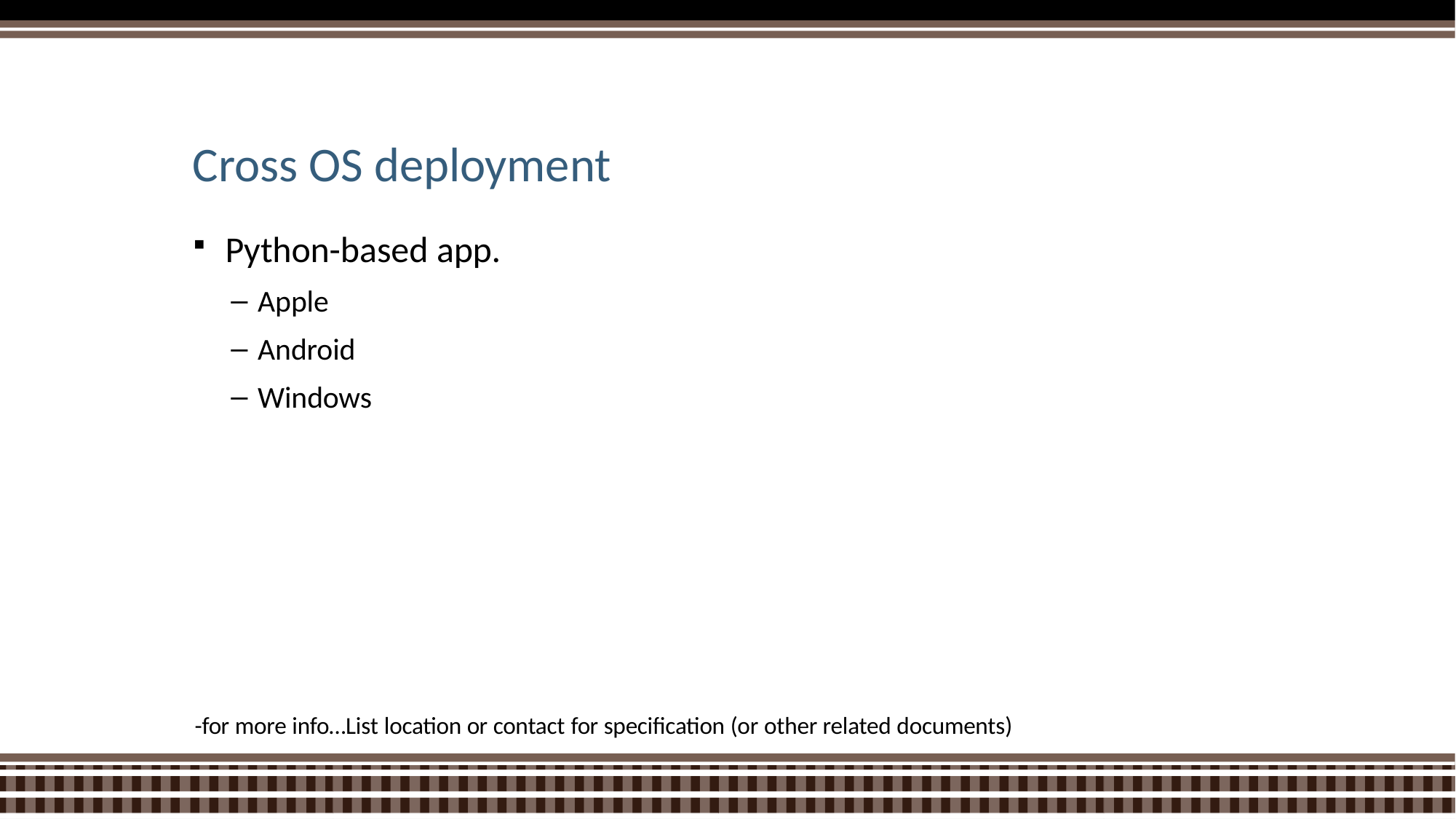

# Cross OS deployment
Python-based app.
Apple
Android
Windows
-for more info…List location or contact for specification (or other related documents)